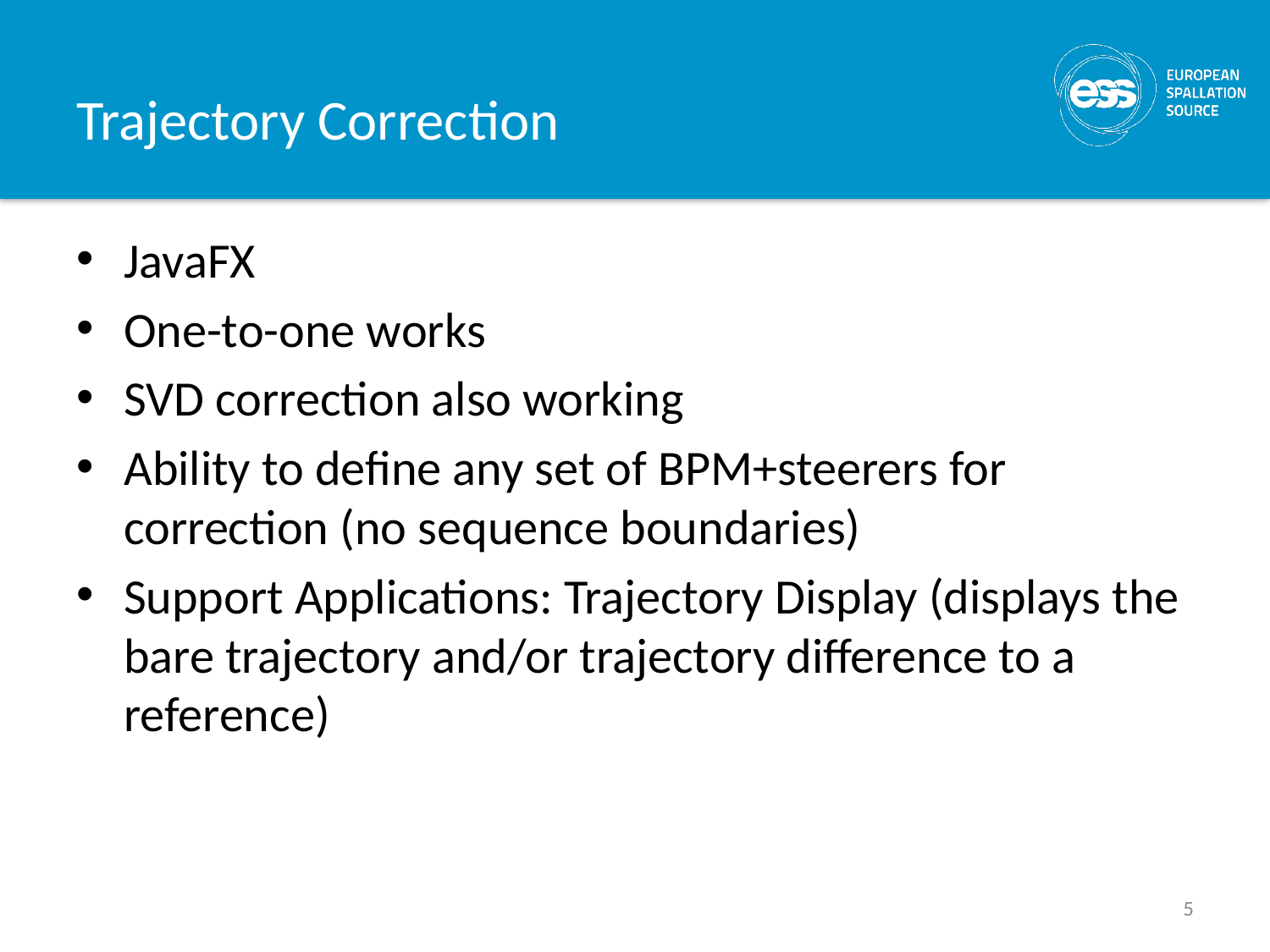

# Trajectory Correction
JavaFX
One-to-one works
SVD correction also working
Ability to define any set of BPM+steerers for correction (no sequence boundaries)
Support Applications: Trajectory Display (displays the bare trajectory and/or trajectory difference to a reference)
5